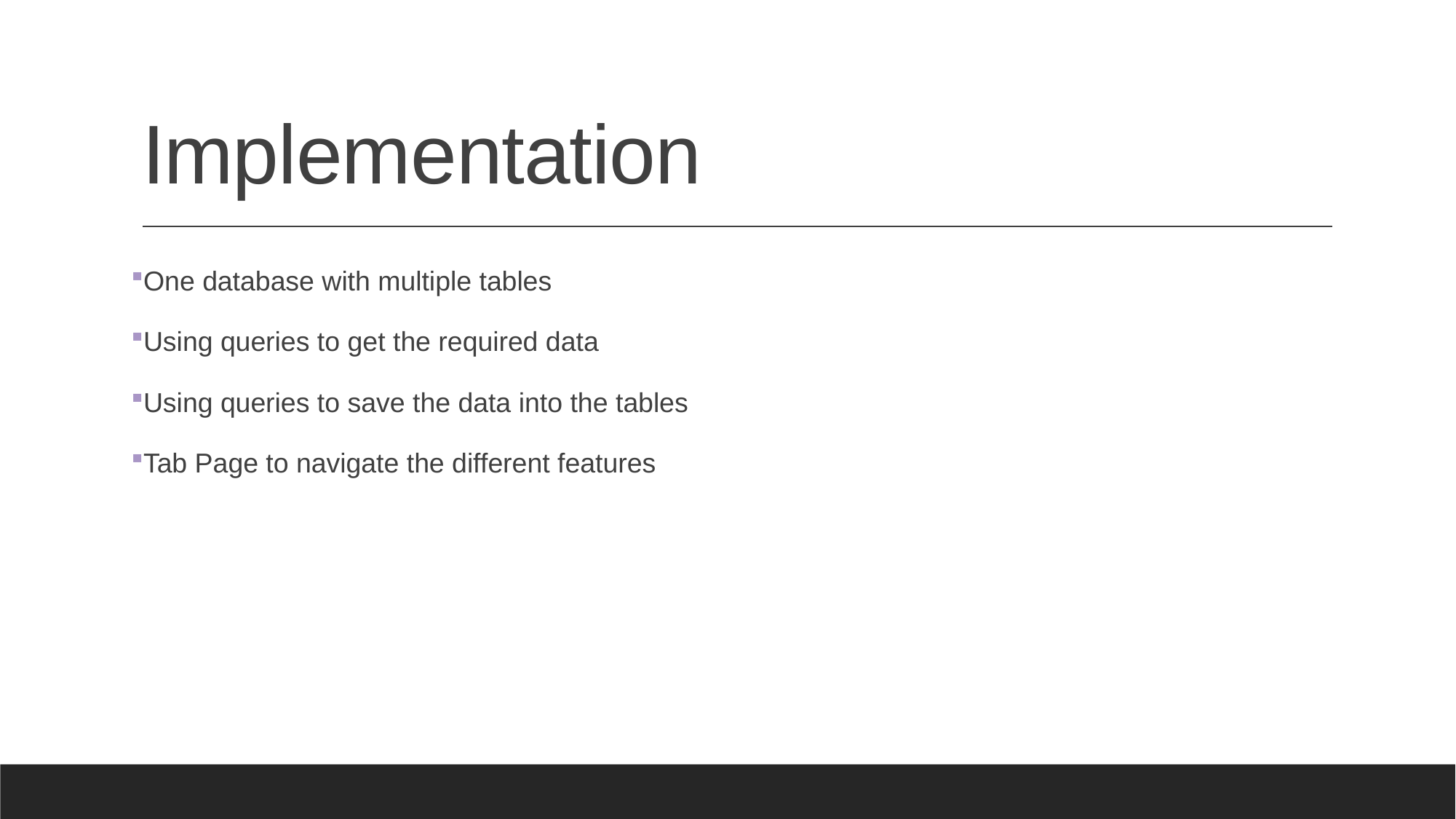

# Implementation
One database with multiple tables
Using queries to get the required data
Using queries to save the data into the tables
Tab Page to navigate the different features